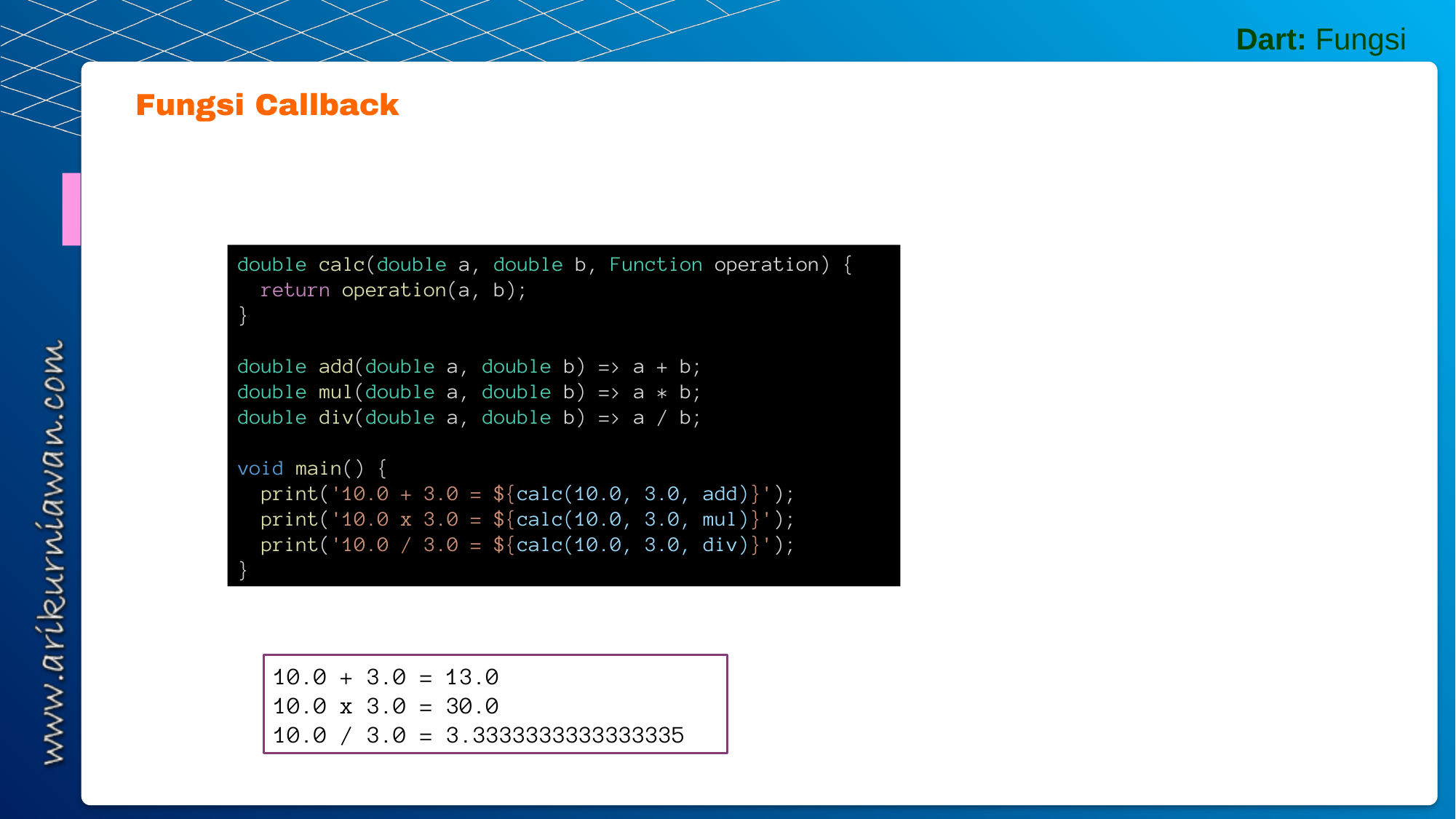

Dart: Fungsi
Fungsi Callback
double calc(double a, double b, Function operation) {
  return operation(a, b);
}
double add(double a, double b) => a + b;
double mul(double a, double b) => a * b;
double div(double a, double b) => a / b;
void main() {
  print('10.0 + 3.0 = ${calc(10.0, 3.0, add)}');
  print('10.0 x 3.0 = ${calc(10.0, 3.0, mul)}');
  print('10.0 / 3.0 = ${calc(10.0, 3.0, div)}');
}
10.0 + 3.0 = 13.0
10.0 x 3.0 = 30.0
10.0 / 3.0 = 3.3333333333333335